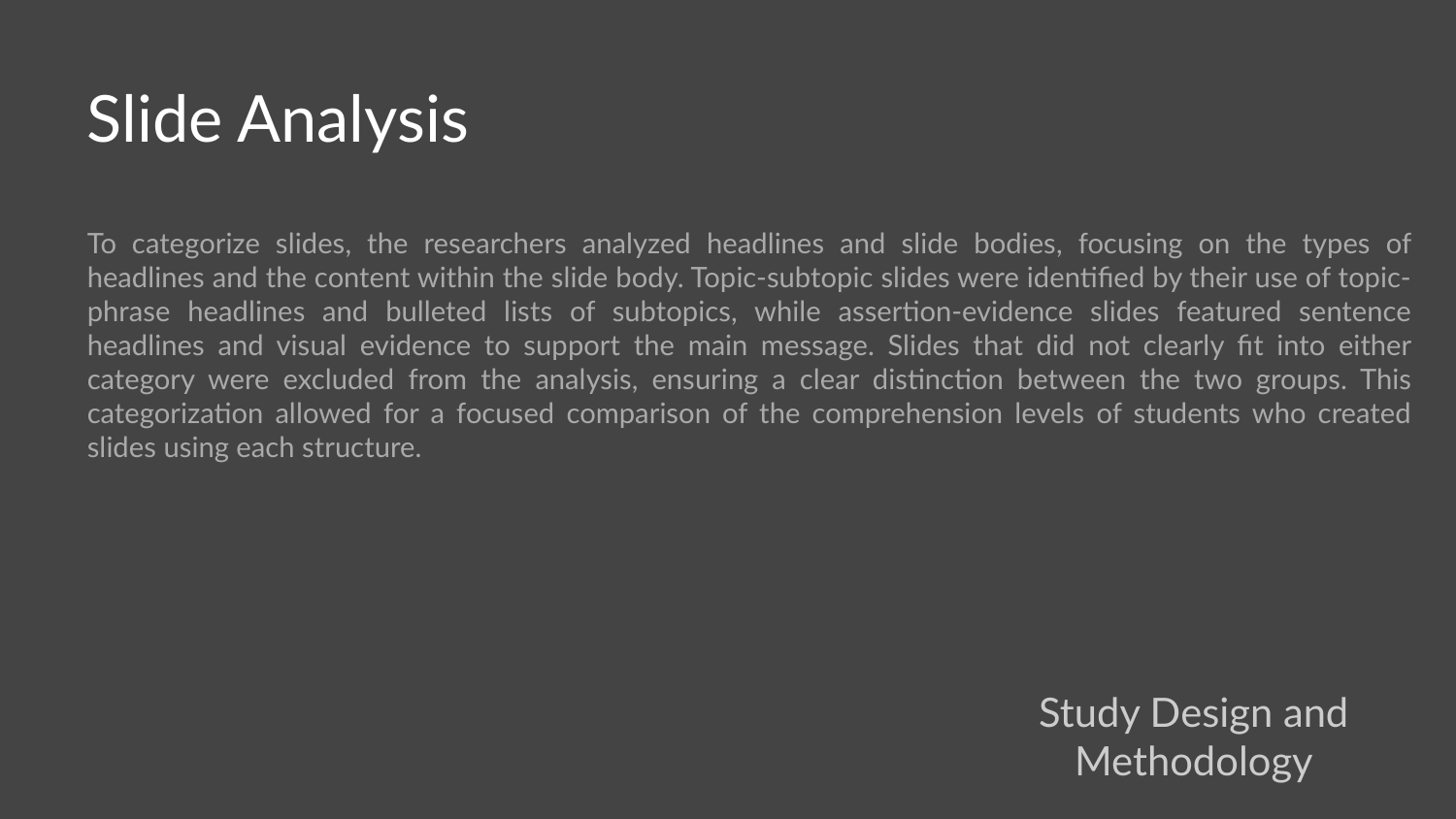

Slide Analysis
To categorize slides, the researchers analyzed headlines and slide bodies, focusing on the types of headlines and the content within the slide body. Topic-subtopic slides were identified by their use of topic-phrase headlines and bulleted lists of subtopics, while assertion-evidence slides featured sentence headlines and visual evidence to support the main message. Slides that did not clearly fit into either category were excluded from the analysis, ensuring a clear distinction between the two groups. This categorization allowed for a focused comparison of the comprehension levels of students who created slides using each structure.
Study Design and Methodology